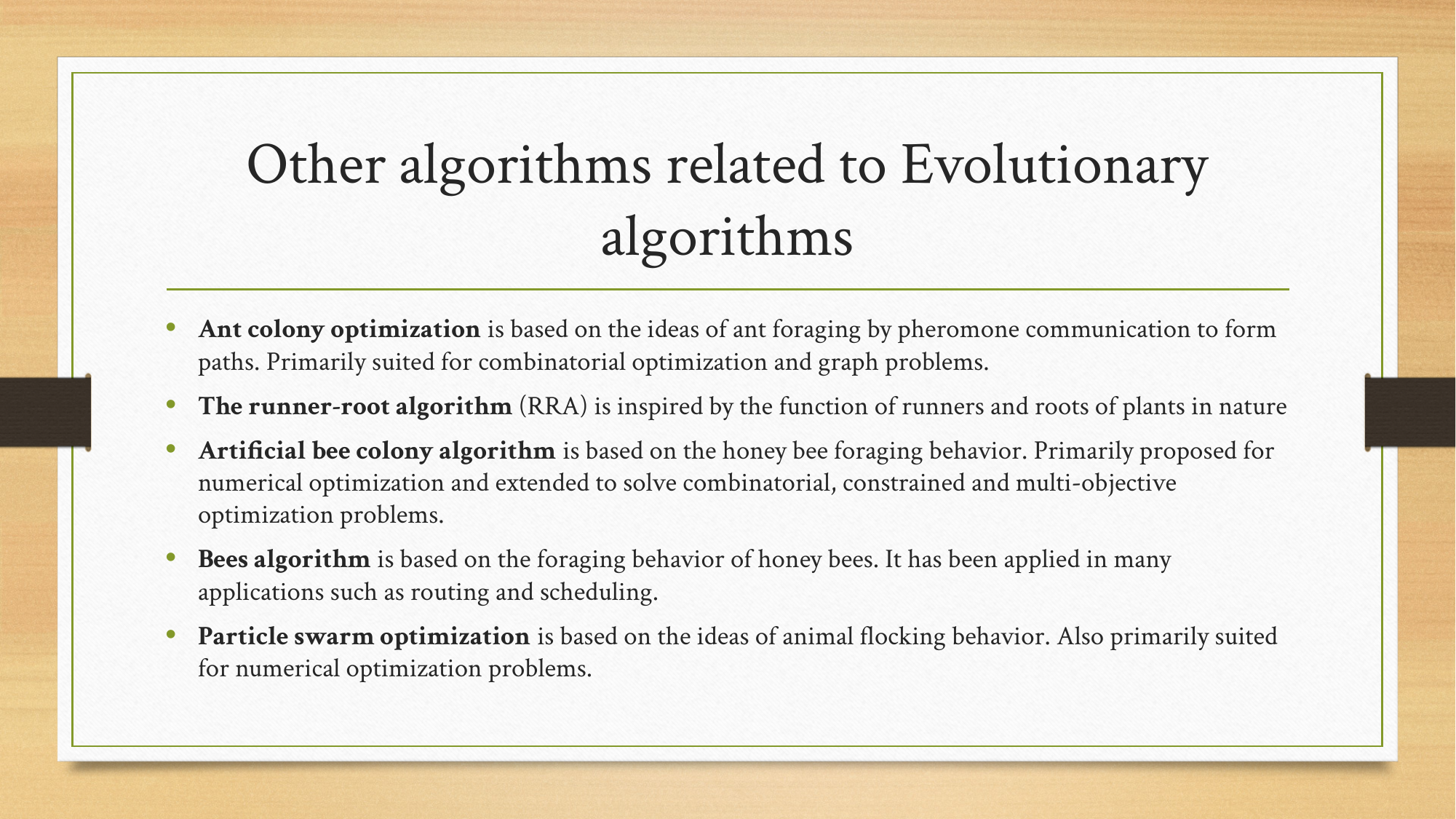

# Other algorithms related to Evolutionary algorithms
Ant colony optimization is based on the ideas of ant foraging by pheromone communication to form paths. Primarily suited for combinatorial optimization and graph problems.
The runner-root algorithm (RRA) is inspired by the function of runners and roots of plants in nature
Artificial bee colony algorithm is based on the honey bee foraging behavior. Primarily proposed for numerical optimization and extended to solve combinatorial, constrained and multi-objective optimization problems.
Bees algorithm is based on the foraging behavior of honey bees. It has been applied in many applications such as routing and scheduling.
Particle swarm optimization is based on the ideas of animal flocking behavior. Also primarily suited for numerical optimization problems.